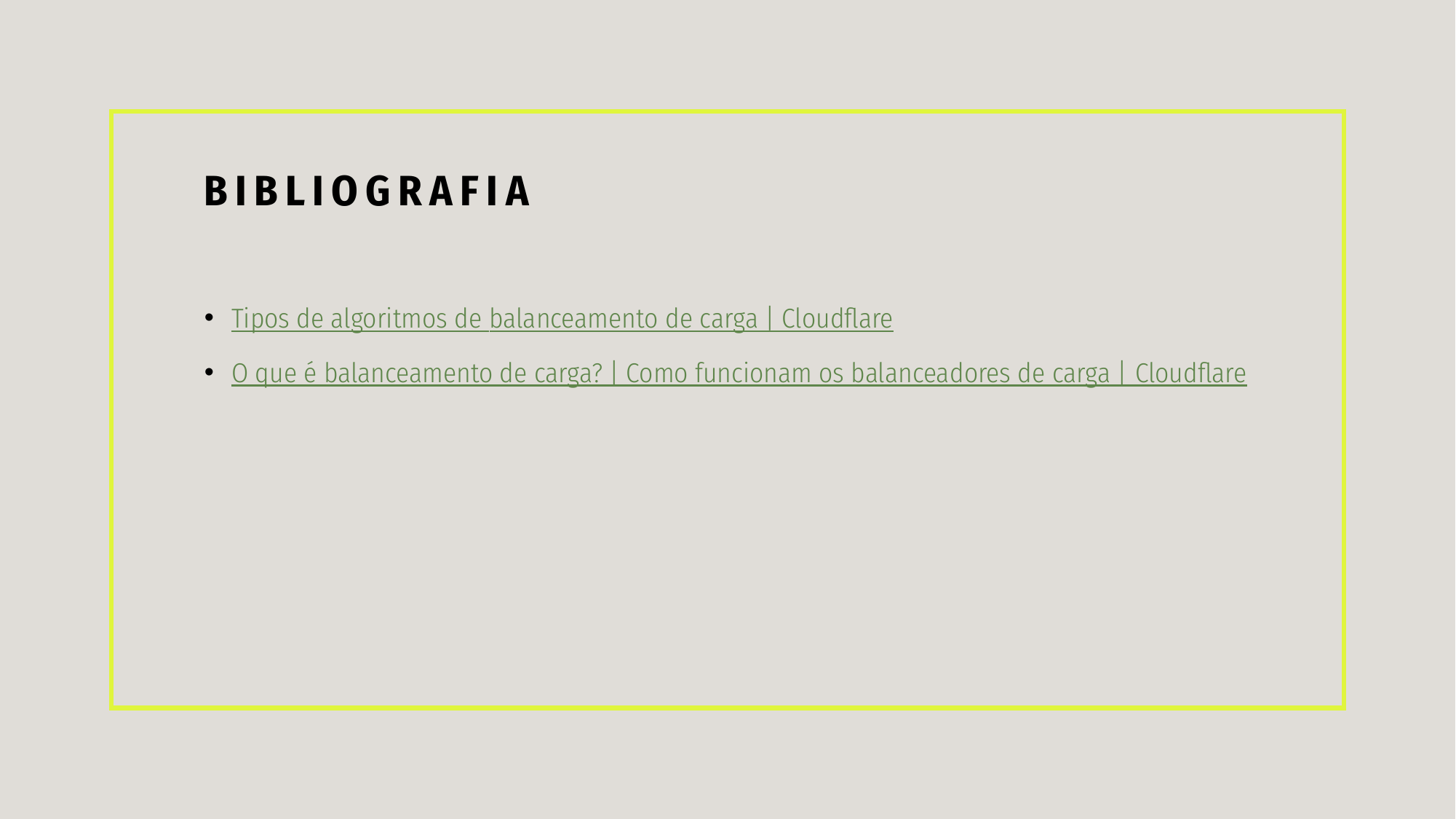

# Bibliografia
Tipos de algoritmos de balanceamento de carga | Cloudflare
O que é balanceamento de carga? | Como funcionam os balanceadores de carga | Cloudflare